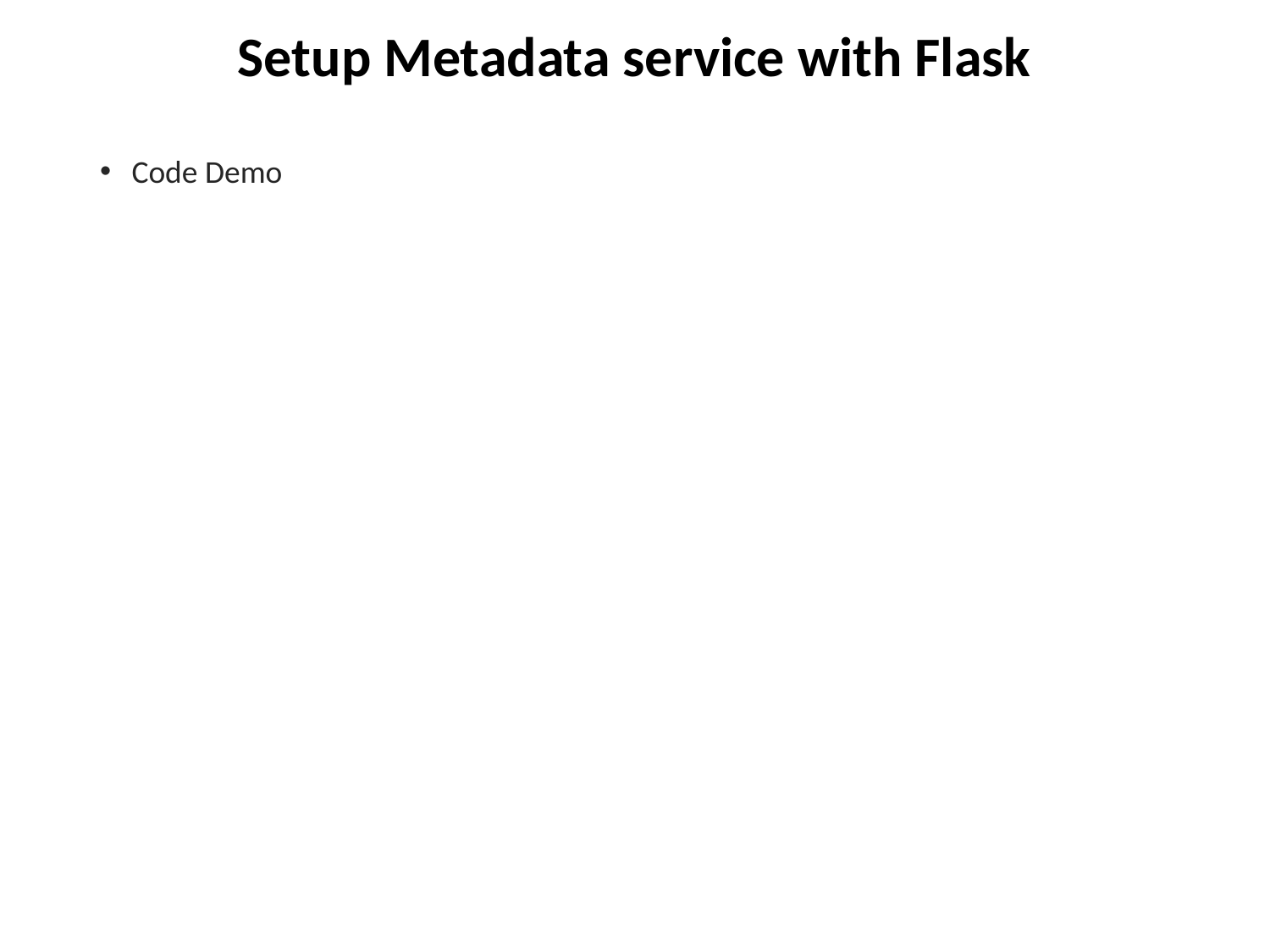

# Setup Metadata service with Flask
Code Demo